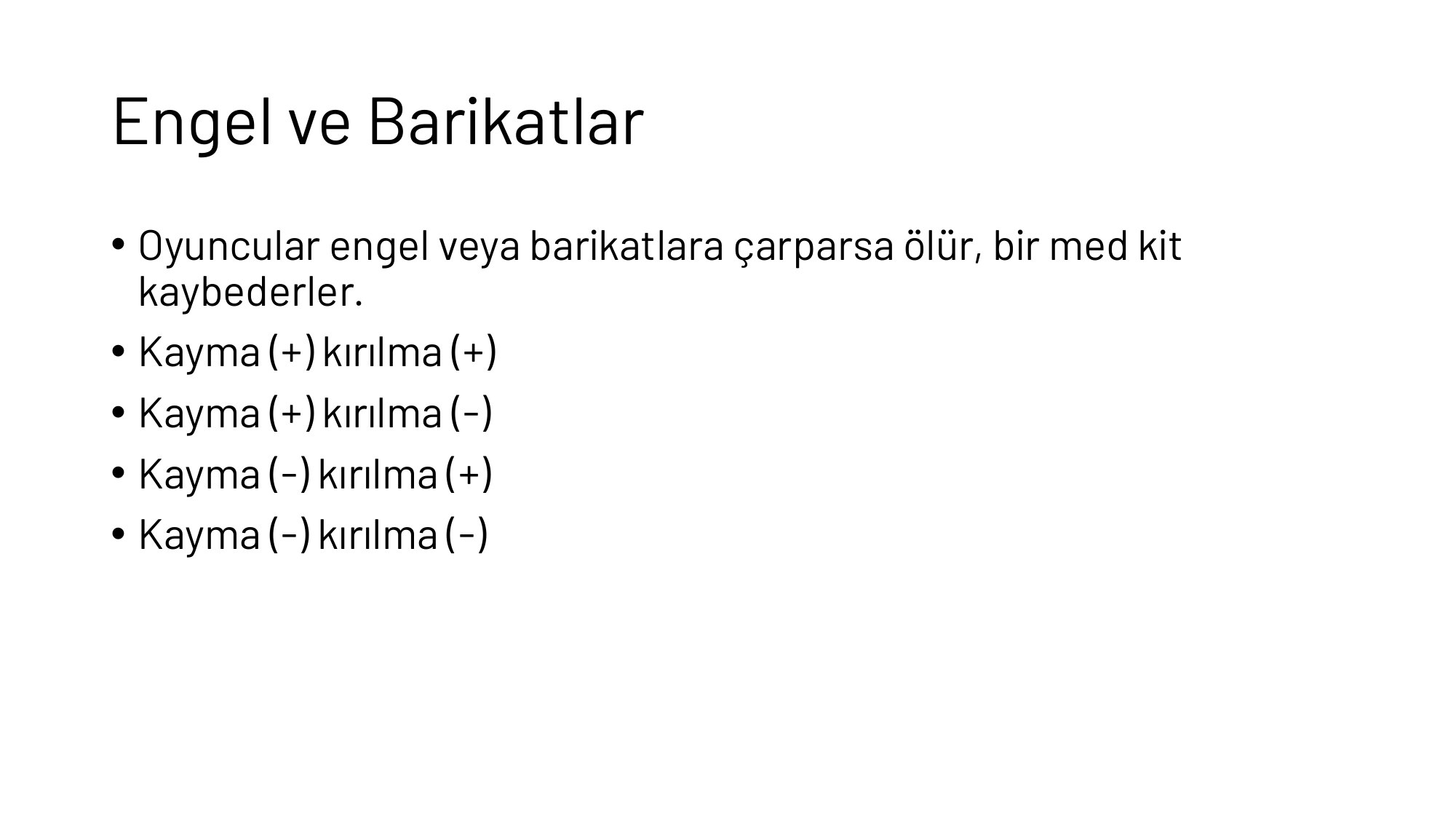

# Engel ve Barikatlar
Oyuncular engel veya barikatlara çarparsa ölür, bir med kit kaybederler.
Kayma (+) kırılma (+)
Kayma (+) kırılma (-)
Kayma (-) kırılma (+)
Kayma (-) kırılma (-)